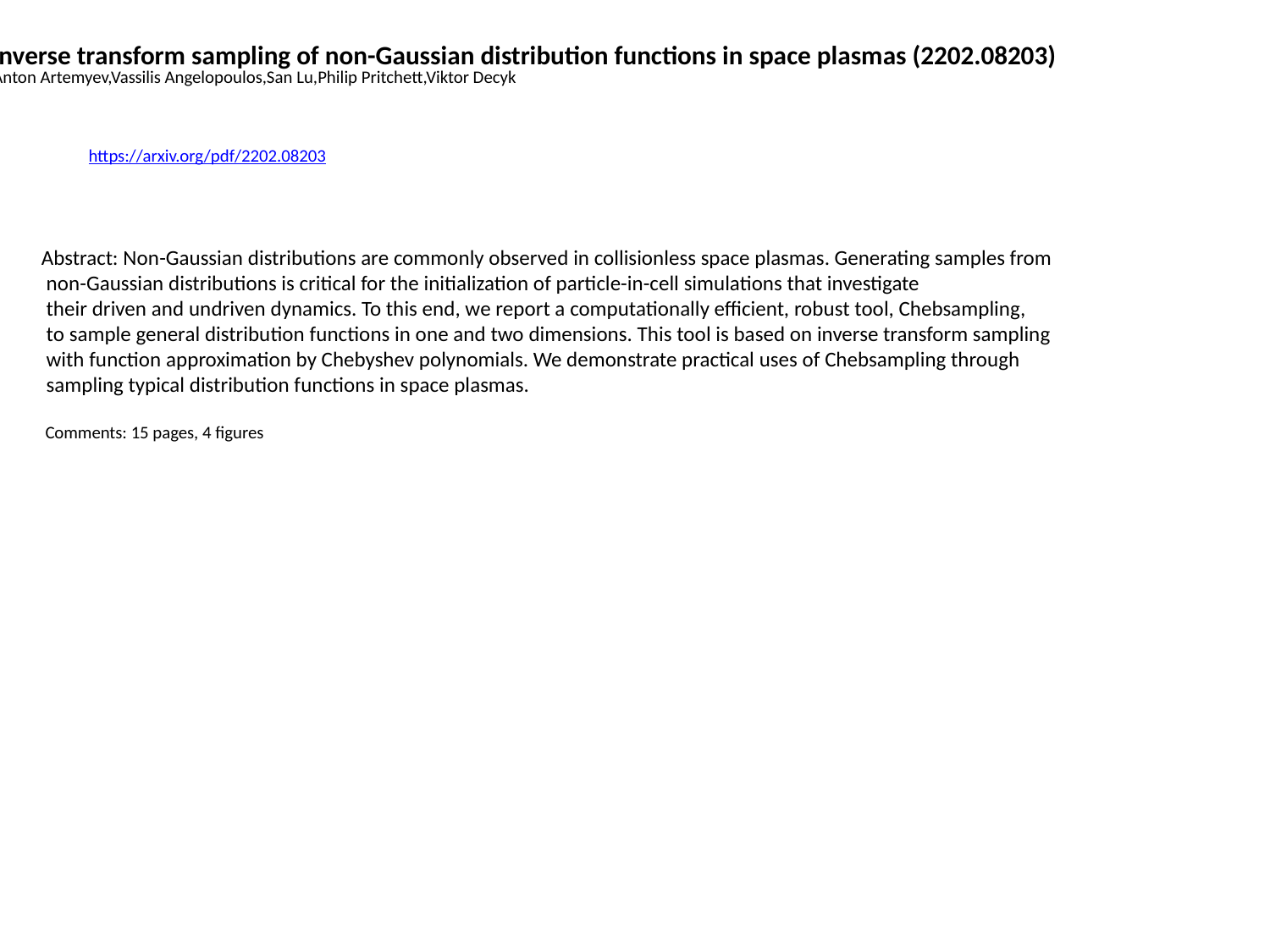

Fast inverse transform sampling of non-Gaussian distribution functions in space plasmas (2202.08203)
Xin An,Anton Artemyev,Vassilis Angelopoulos,San Lu,Philip Pritchett,Viktor Decyk

https://arxiv.org/pdf/2202.08203

Abstract: Non-Gaussian distributions are commonly observed in collisionless space plasmas. Generating samples from
 non-Gaussian distributions is critical for the initialization of particle-in-cell simulations that investigate
 their driven and undriven dynamics. To this end, we report a computationally efficient, robust tool, Chebsampling,
 to sample general distribution functions in one and two dimensions. This tool is based on inverse transform sampling
 with function approximation by Chebyshev polynomials. We demonstrate practical uses of Chebsampling through
 sampling typical distribution functions in space plasmas.
 Comments: 15 pages, 4 figures